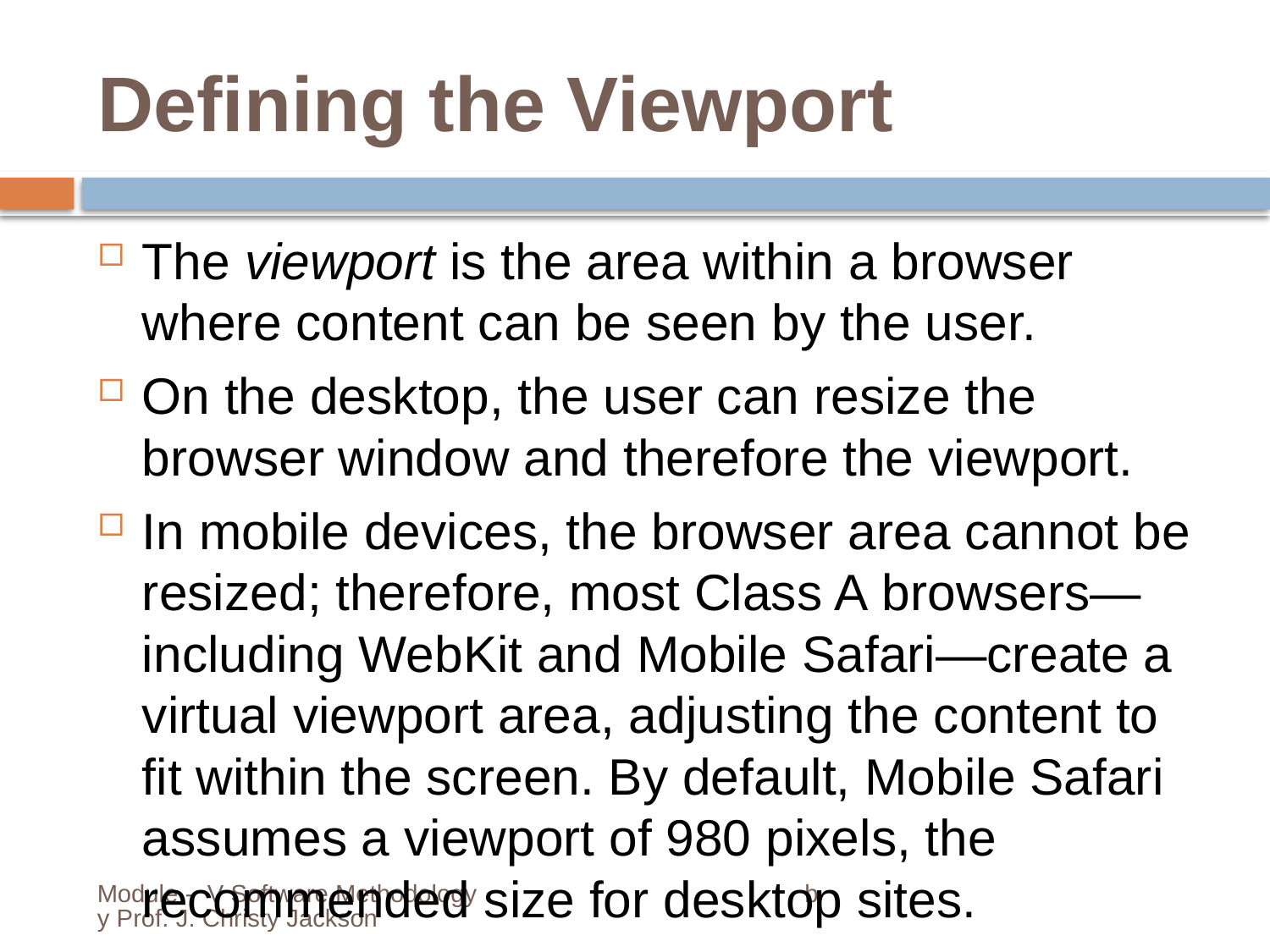

# Defining the Viewport
The viewport is the area within a browser where content can be seen by the user.
On the desktop, the user can resize the browser window and therefore the viewport.
In mobile devices, the browser area cannot be resized; therefore, most Class A browsers—including WebKit and Mobile Safari—create a virtual viewport area, adjusting the content to fit within the screen. By default, Mobile Safari assumes a viewport of 980 pixels, the recommended size for desktop sites.
Module -  V Software Methodology                                               by Prof. J. Christy Jackson